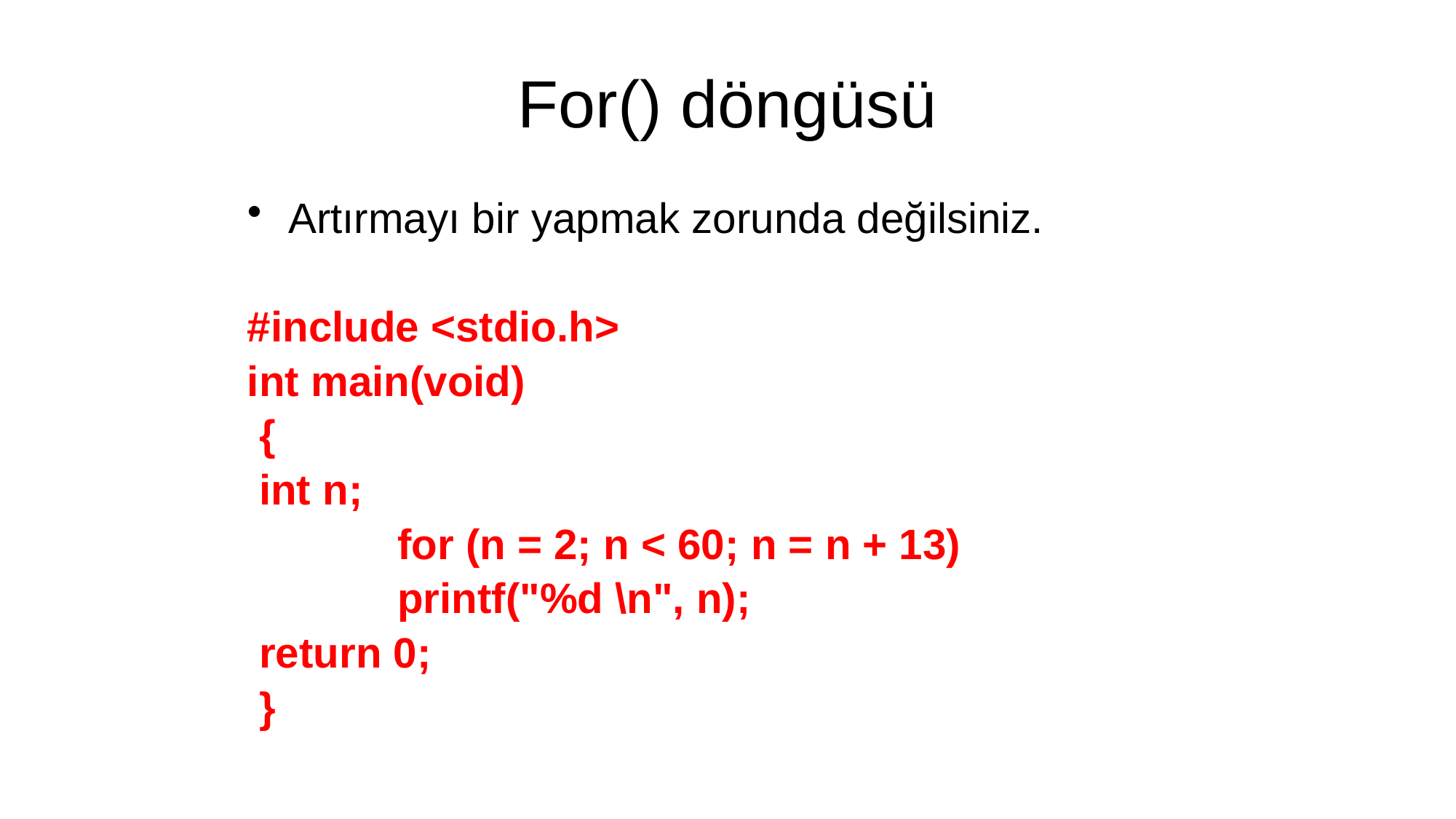

# For() döngüsü
Artırmayı bir yapmak zorunda değilsiniz.

#include <stdio.h>
int main(void)
 {
 int n;
 		for (n = 2; n < 60; n = n + 13)
		printf("%d \n", n);
 return 0;
 }